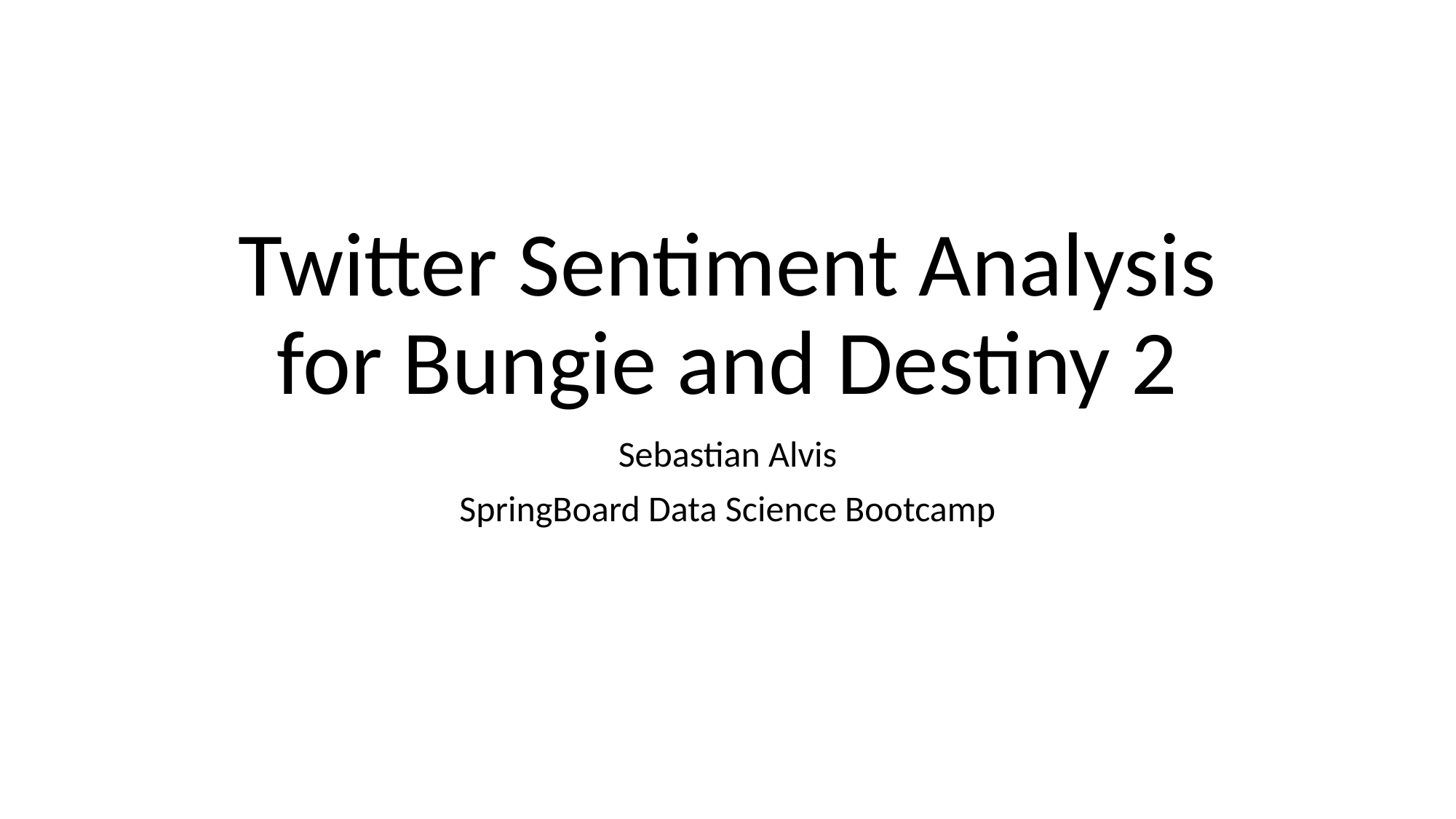

# Twitter Sentiment Analysis for Bungie and Destiny 2
Sebastian Alvis
SpringBoard Data Science Bootcamp